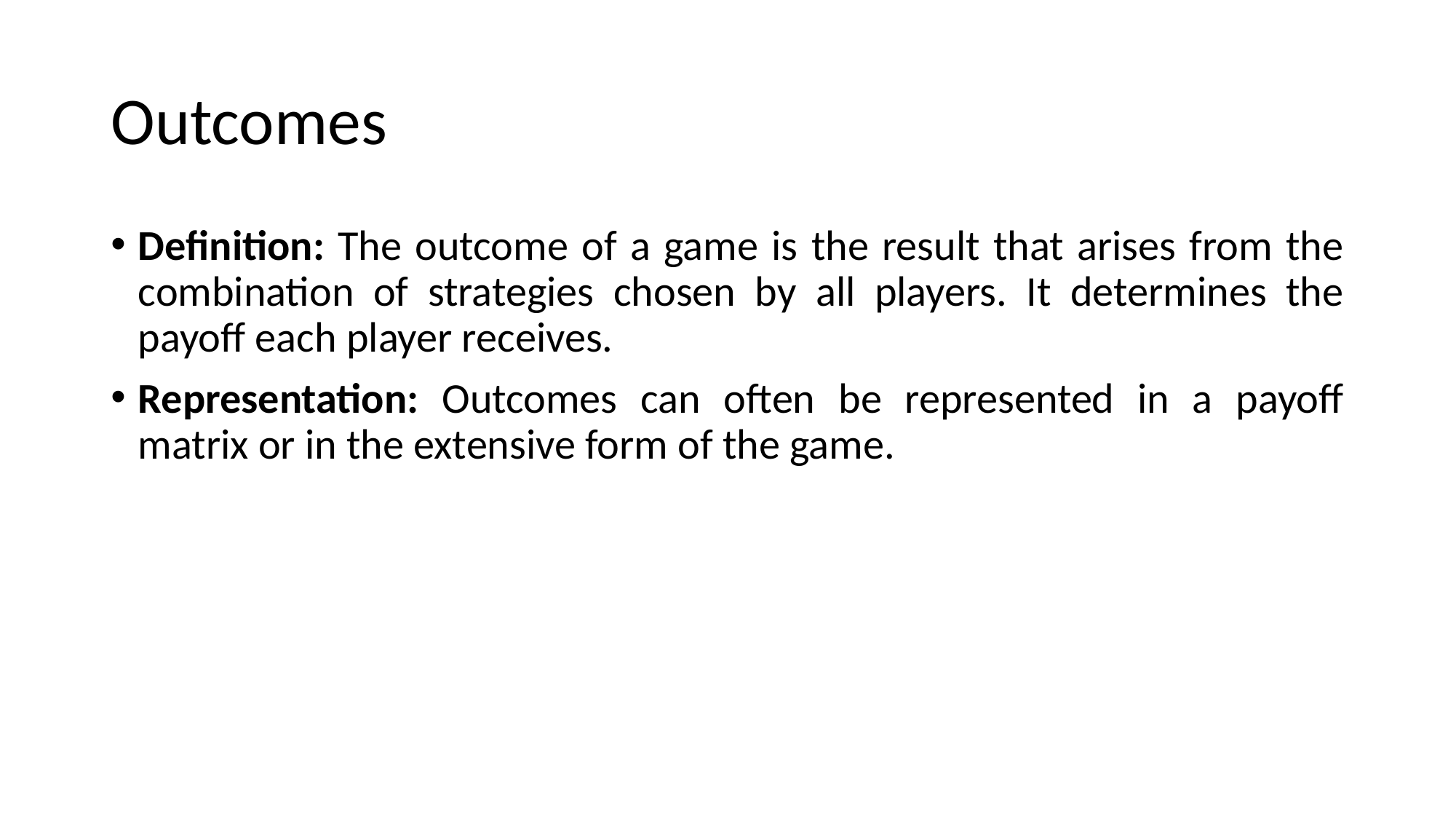

# Outcomes
Definition: The outcome of a game is the result that arises from the combination of strategies chosen by all players. It determines the payoff each player receives.
Representation: Outcomes can often be represented in a payoff matrix or in the extensive form of the game.